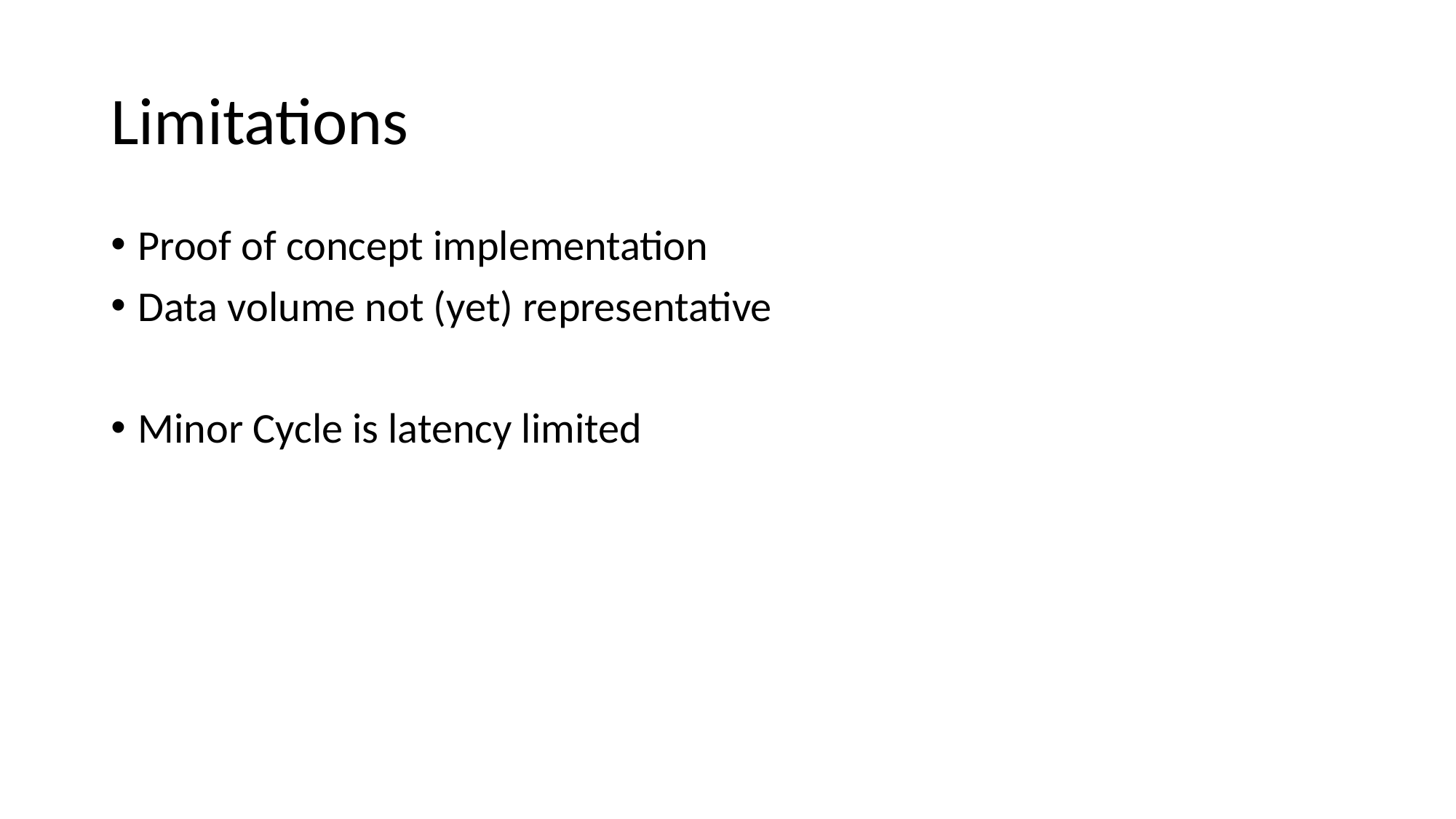

# Limitations
Proof of concept implementation
Data volume not (yet) representative

Minor Cycle is latency limited